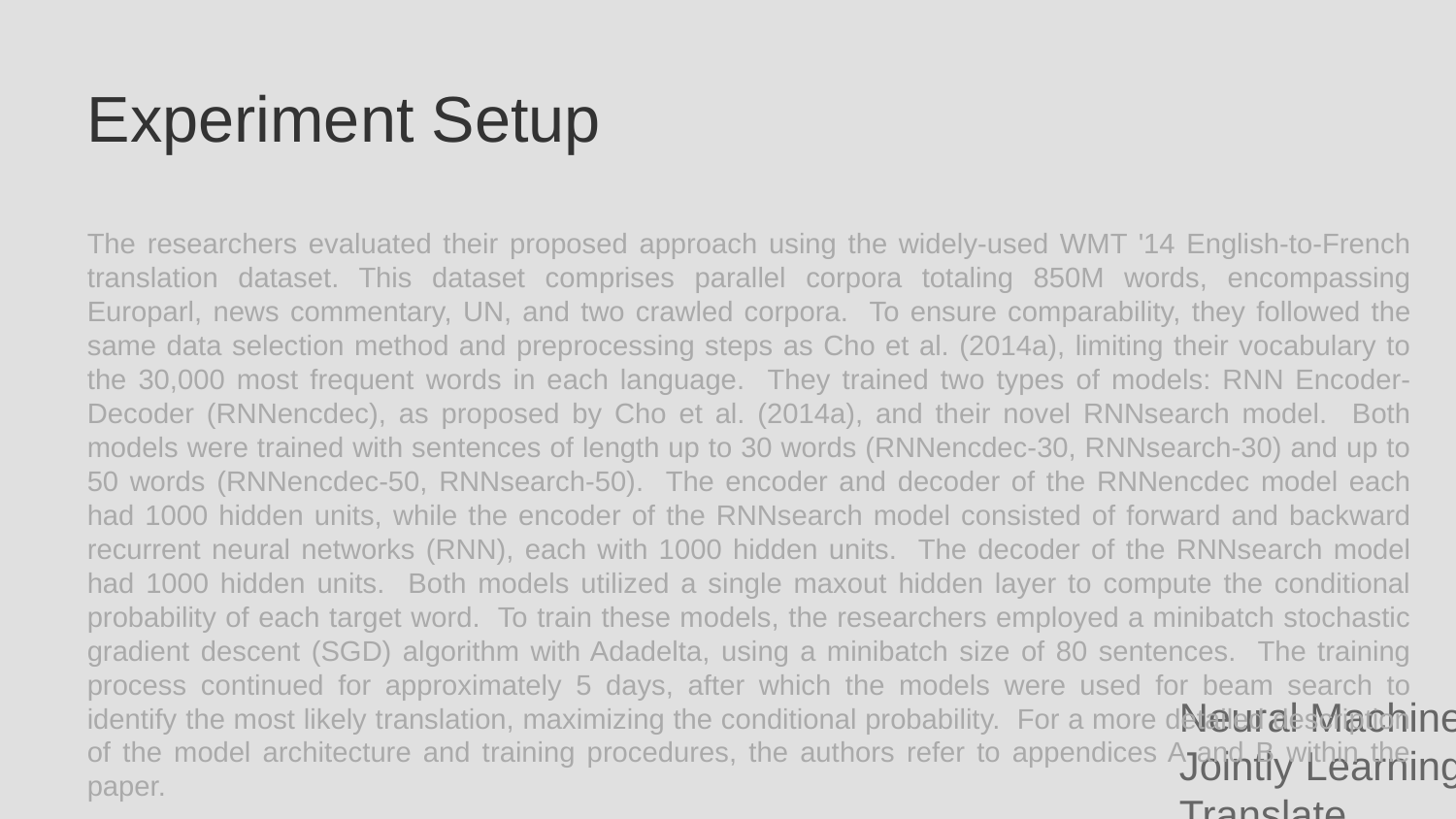

Experiment Setup
The researchers evaluated their proposed approach using the widely-used WMT '14 English-to-French translation dataset. This dataset comprises parallel corpora totaling 850M words, encompassing Europarl, news commentary, UN, and two crawled corpora.  To ensure comparability, they followed the same data selection method and preprocessing steps as Cho et al. (2014a), limiting their vocabulary to the 30,000 most frequent words in each language.  They trained two types of models: RNN Encoder-Decoder (RNNencdec), as proposed by Cho et al. (2014a), and their novel RNNsearch model.  Both models were trained with sentences of length up to 30 words (RNNencdec-30, RNNsearch-30) and up to 50 words (RNNencdec-50, RNNsearch-50).  The encoder and decoder of the RNNencdec model each had 1000 hidden units, while the encoder of the RNNsearch model consisted of forward and backward recurrent neural networks (RNN), each with 1000 hidden units.  The decoder of the RNNsearch model had 1000 hidden units.  Both models utilized a single maxout hidden layer to compute the conditional probability of each target word.  To train these models, the researchers employed a minibatch stochastic gradient descent (SGD) algorithm with Adadelta, using a minibatch size of 80 sentences.  The training process continued for approximately 5 days, after which the models were used for beam search to identify the most likely translation, maximizing the conditional probability.  For a more detailed description of the model architecture and training procedures, the authors refer to appendices A and B within the paper.
Neural Machine Translation by Jointly Learning to Align and Translate